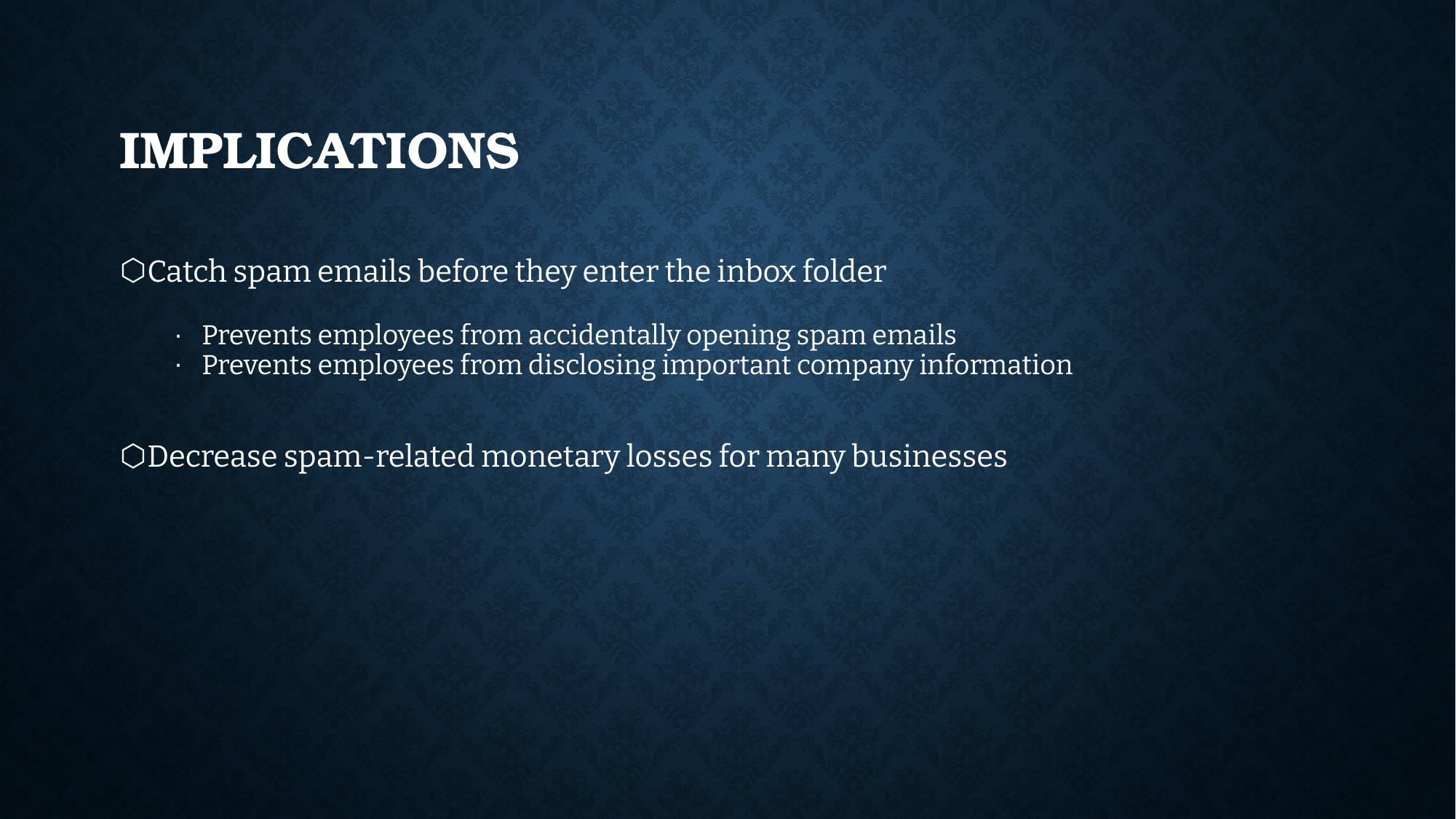

# Implications
Catch spam emails before they enter the inbox folder

Prevents employees from accidentally opening spam emails
Prevents employees from disclosing important company information

Decrease spam-related monetary losses for many businesses